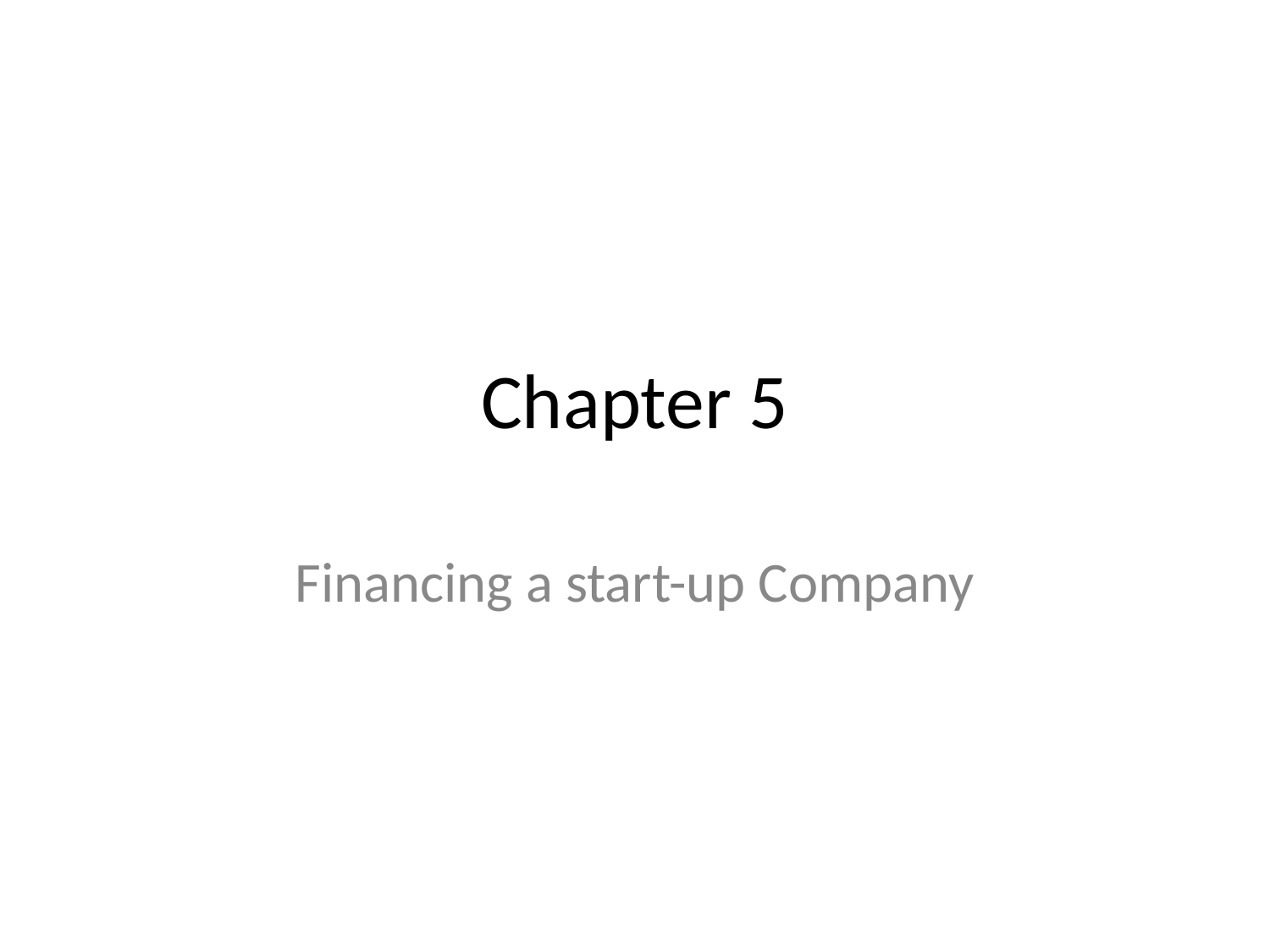

# Chapter 5
Financing a start-up Company